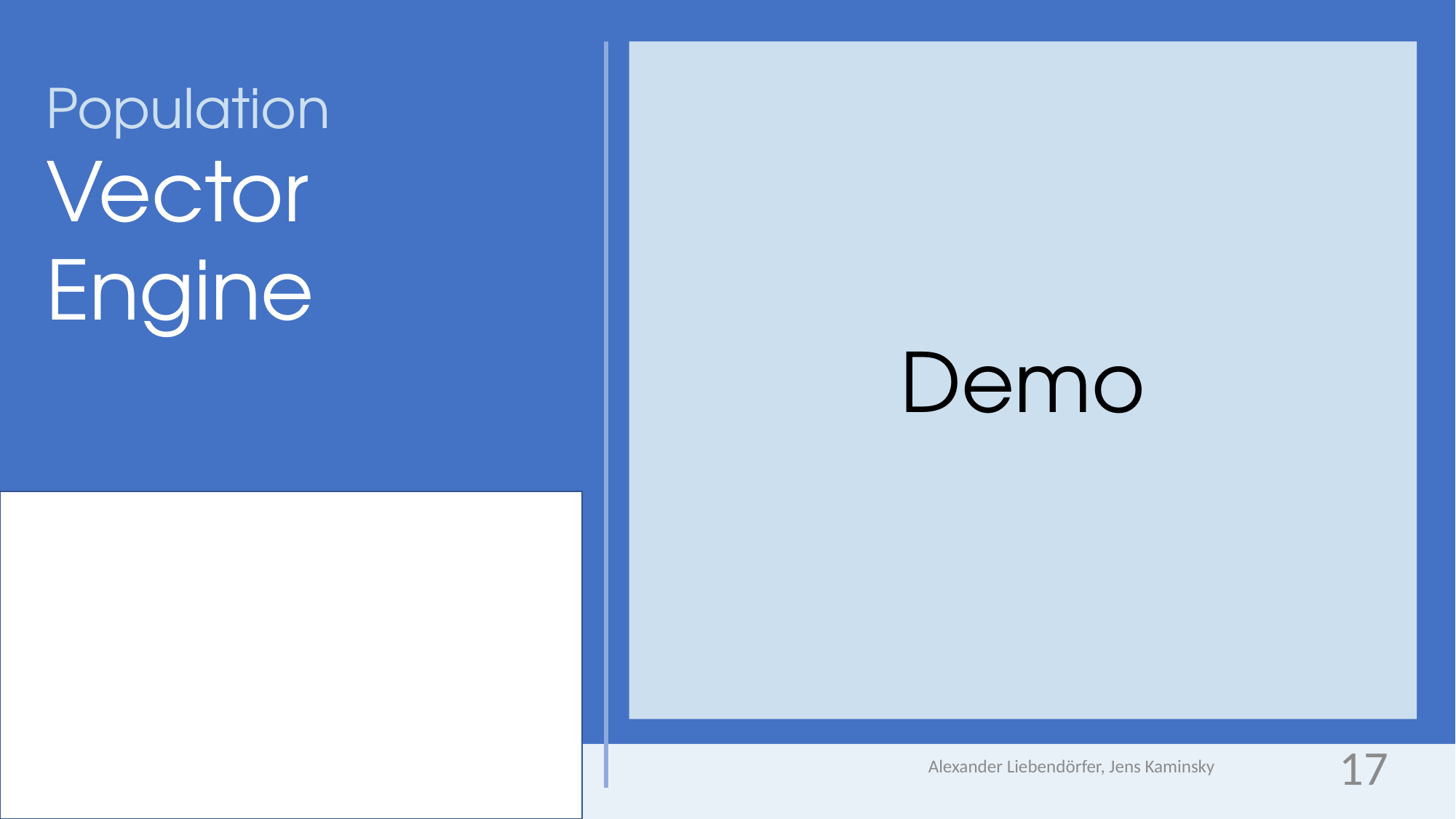

Population
Vector
Engine
Demo

Alexander Liebendörfer, Jens Kaminsky
17